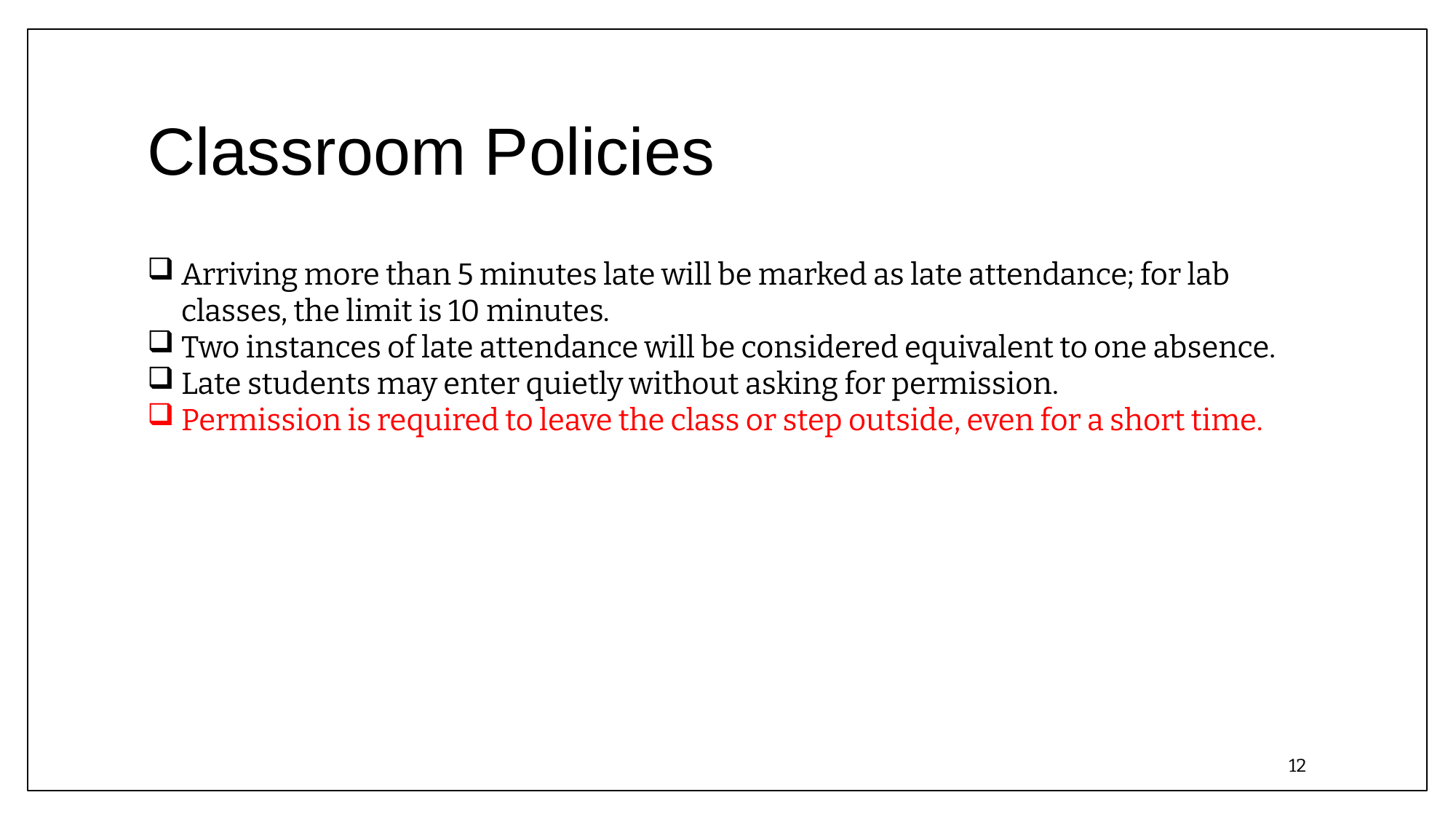

# Classroom Policies
Arriving more than 5 minutes late will be marked as late attendance; for lab classes, the limit is 10 minutes.
Two instances of late attendance will be considered equivalent to one absence.
Late students may enter quietly without asking for permission.
Permission is required to leave the class or step outside, even for a short time.
12